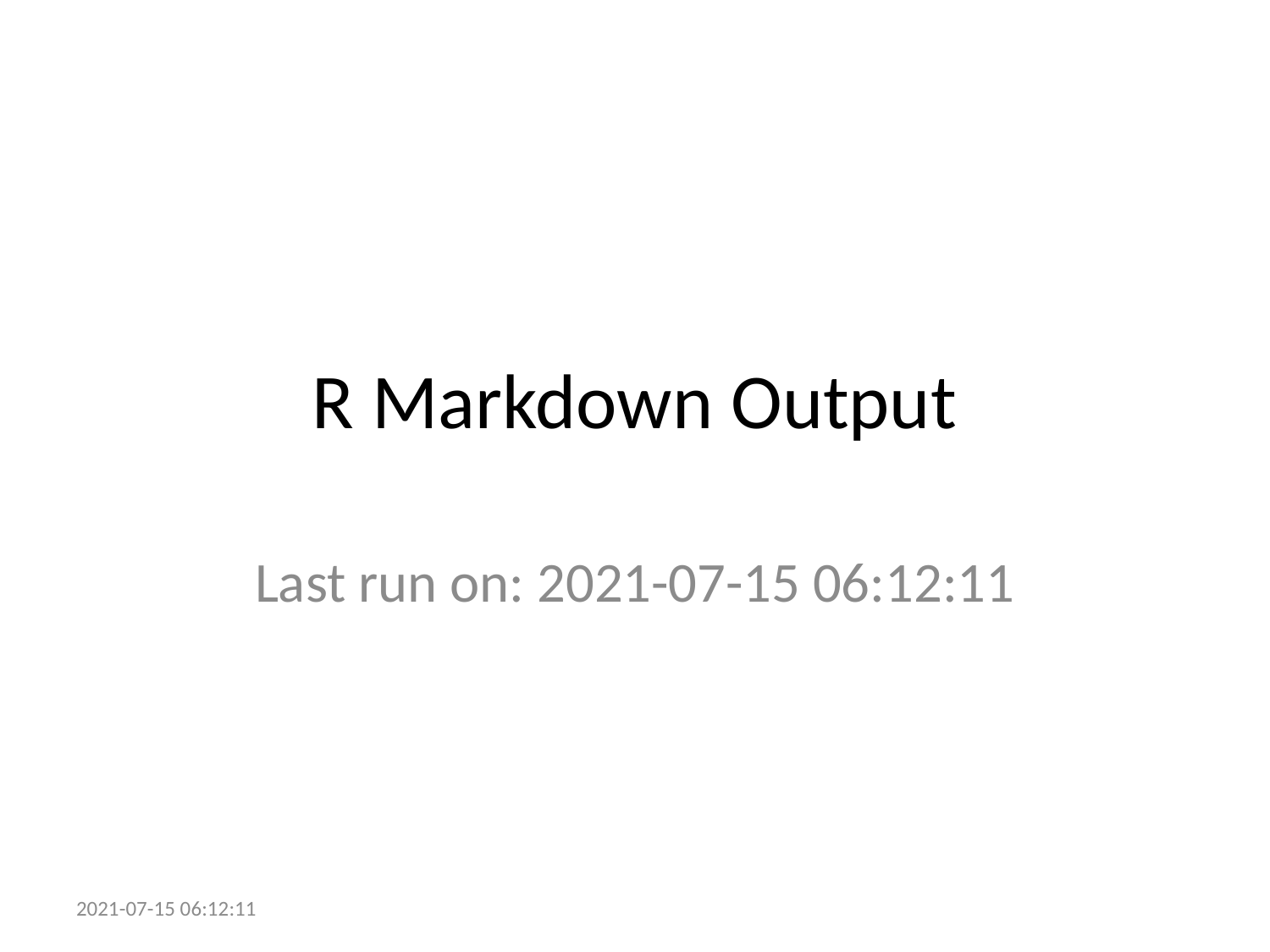

# R Markdown Output
Last run on: 2021-07-15 06:12:11
2021-07-15 06:12:11